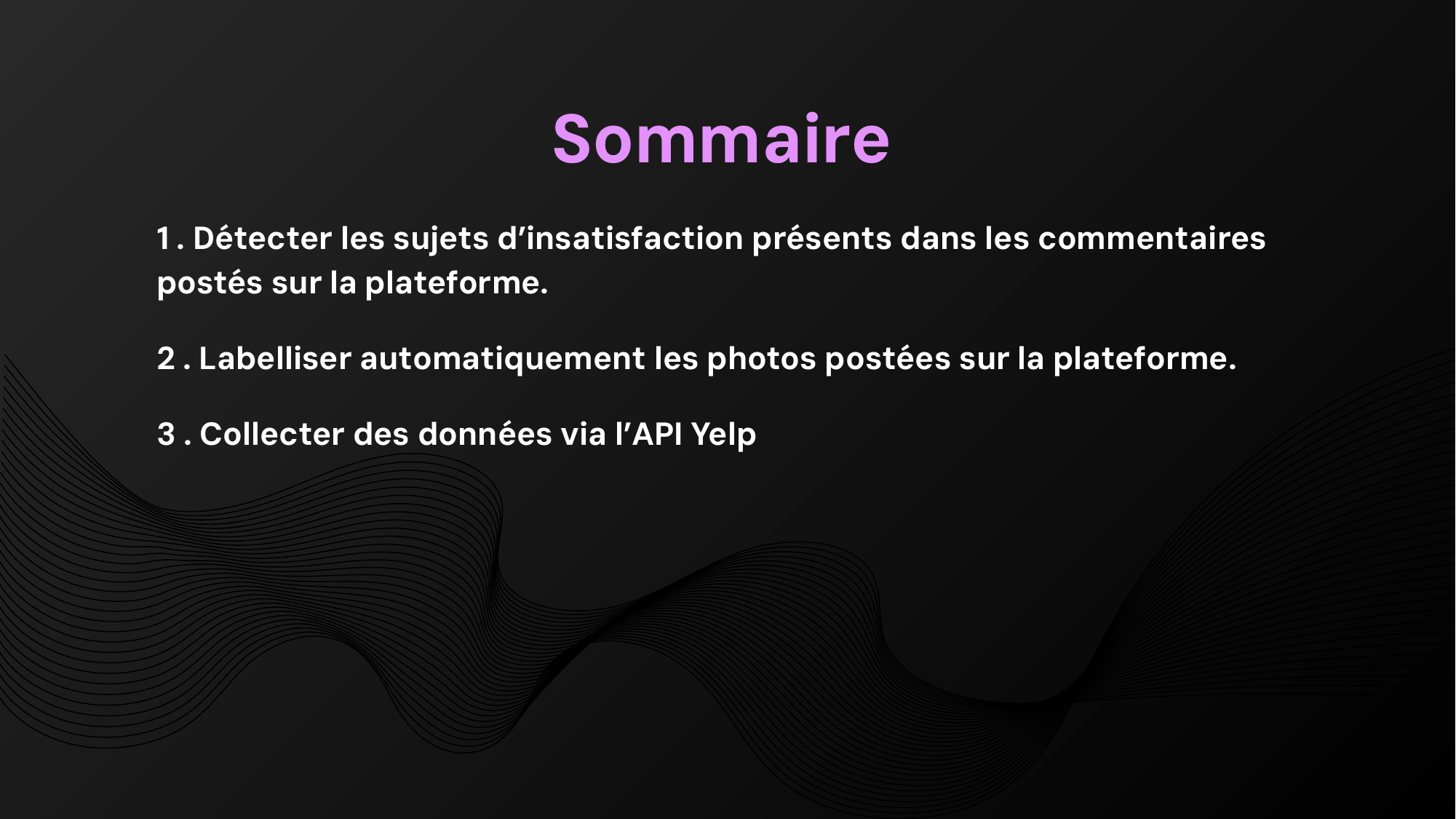

# Sommaire
1 . Détecter les sujets d’insatisfaction présents dans les commentaires postés sur la plateforme.
2 . Labelliser automatiquement les photos postées sur la plateforme.
3 . Collecter des données via l’API Yelp